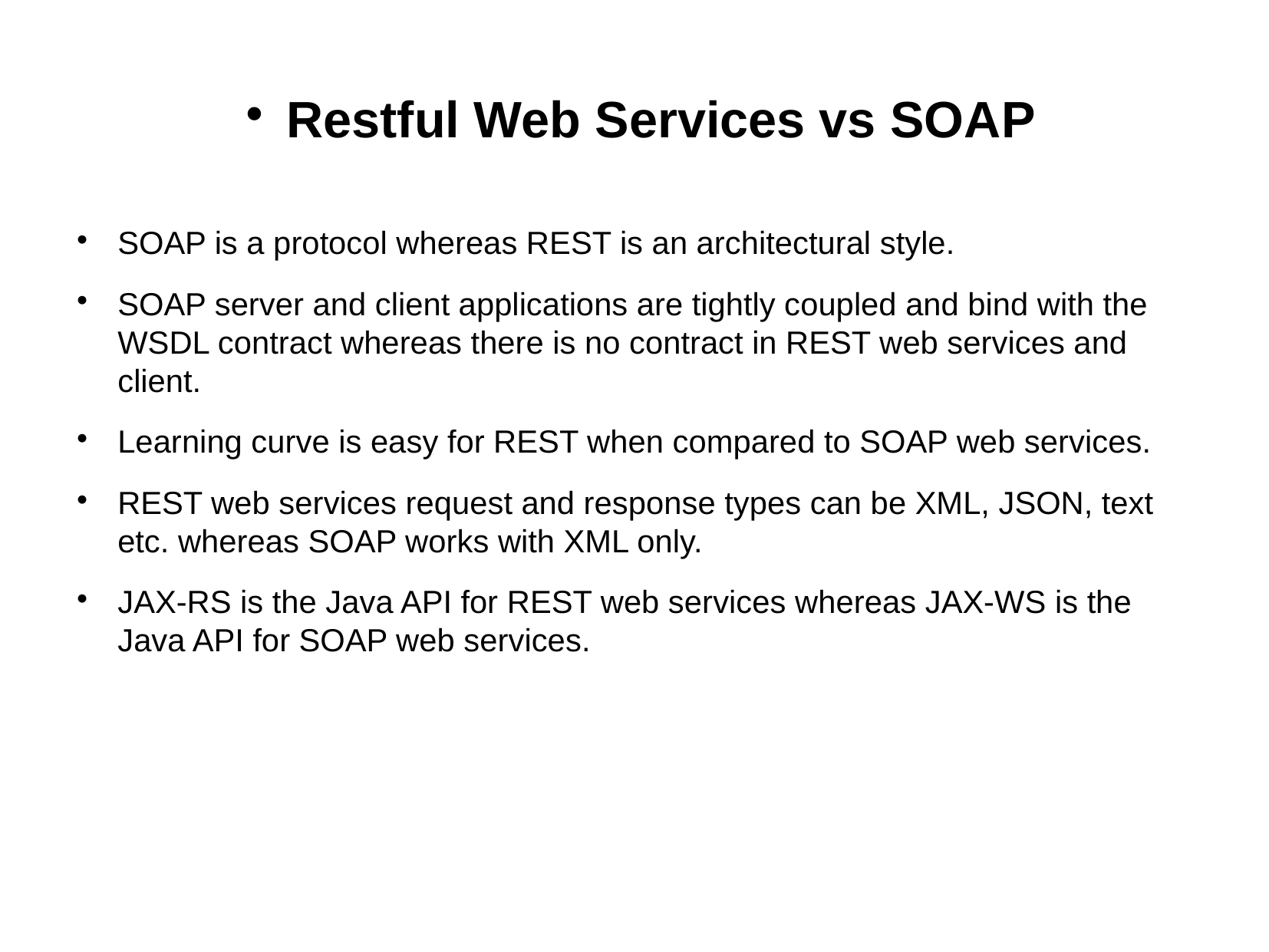

Restful Web Services vs SOAP
SOAP is a protocol whereas REST is an architectural style.
SOAP server and client applications are tightly coupled and bind with the WSDL contract whereas there is no contract in REST web services and client.
Learning curve is easy for REST when compared to SOAP web services.
REST web services request and response types can be XML, JSON, text etc. whereas SOAP works with XML only.
JAX-RS is the Java API for REST web services whereas JAX-WS is the Java API for SOAP web services.